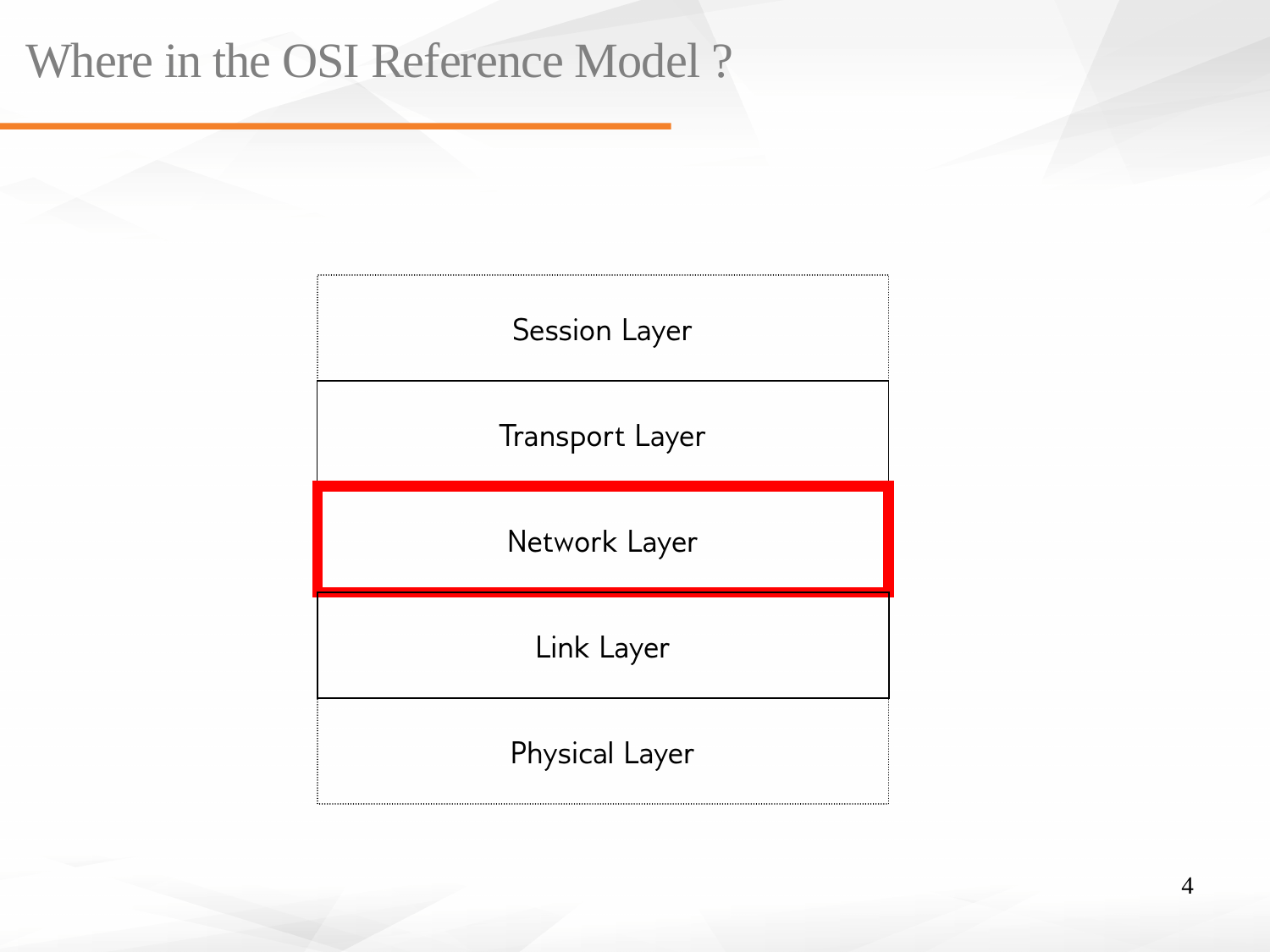

Where in the OSI Reference Model ?
Session Layer
Transport Layer
Network Layer
Link Layer
Physical Layer
4